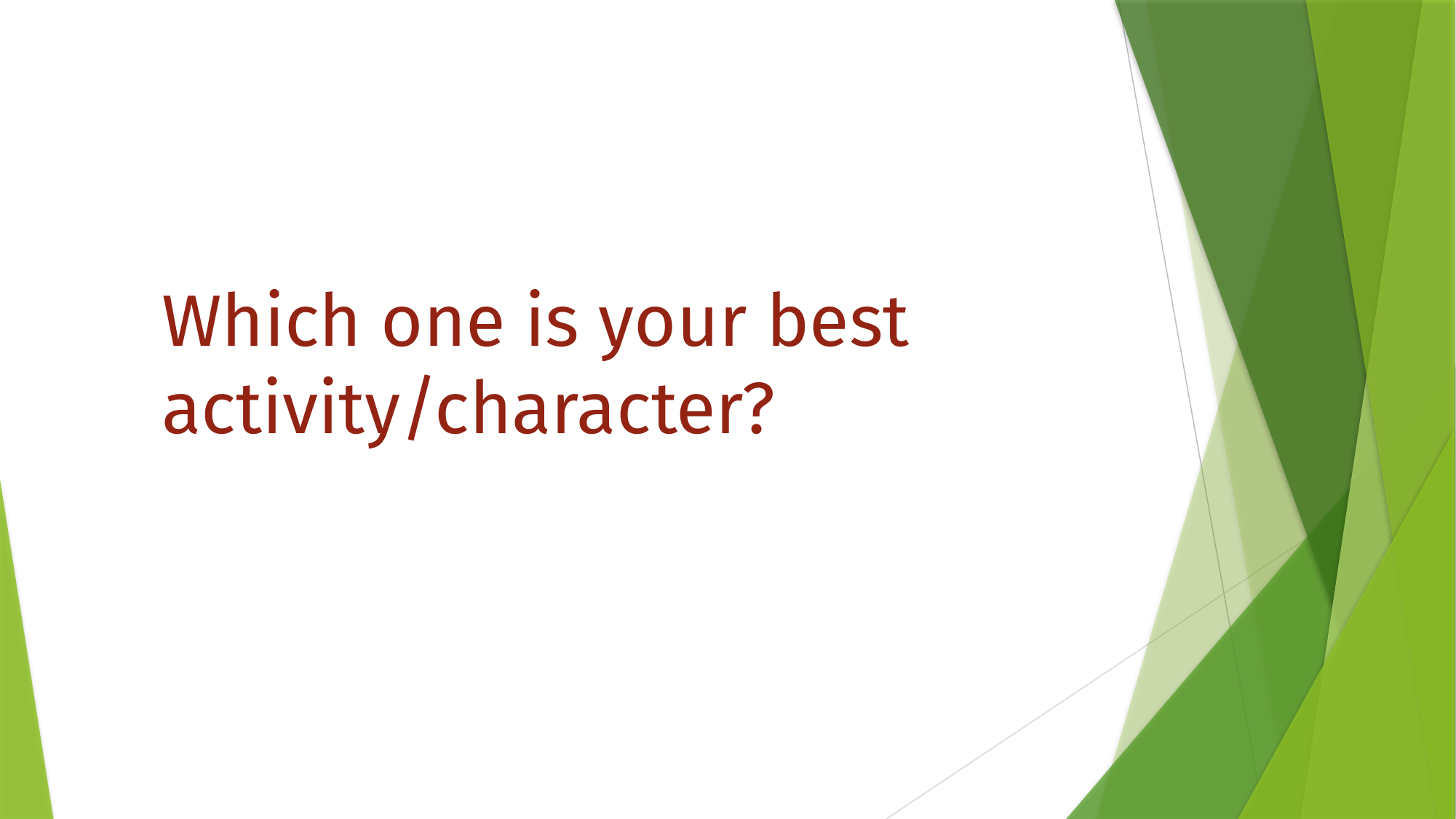

# Which one is your best activity/character?